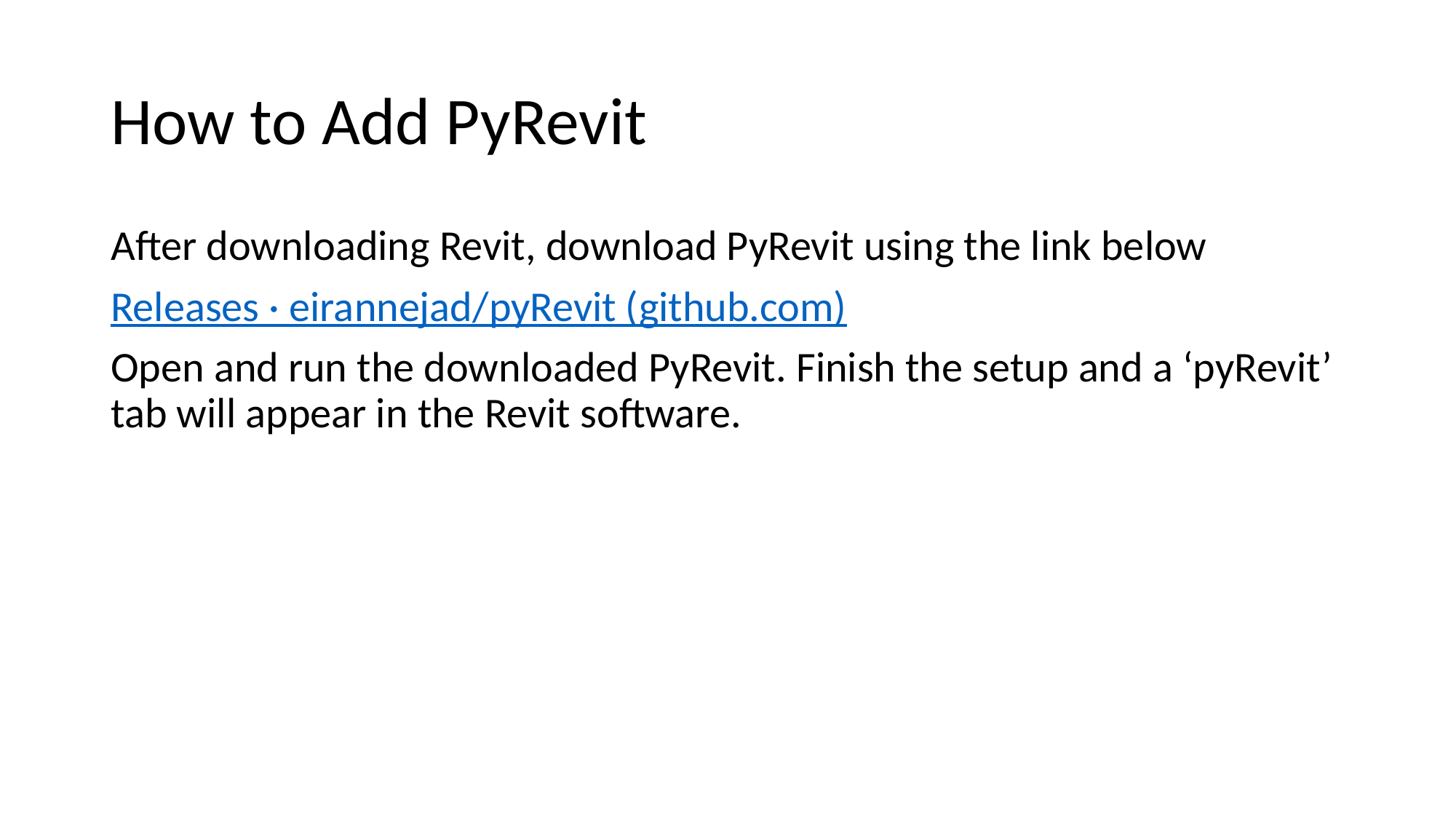

# How to Add PyRevit
After downloading Revit, download PyRevit using the link below
Releases · eirannejad/pyRevit (github.com)
Open and run the downloaded PyRevit. Finish the setup and a ‘pyRevit’ tab will appear in the Revit software.